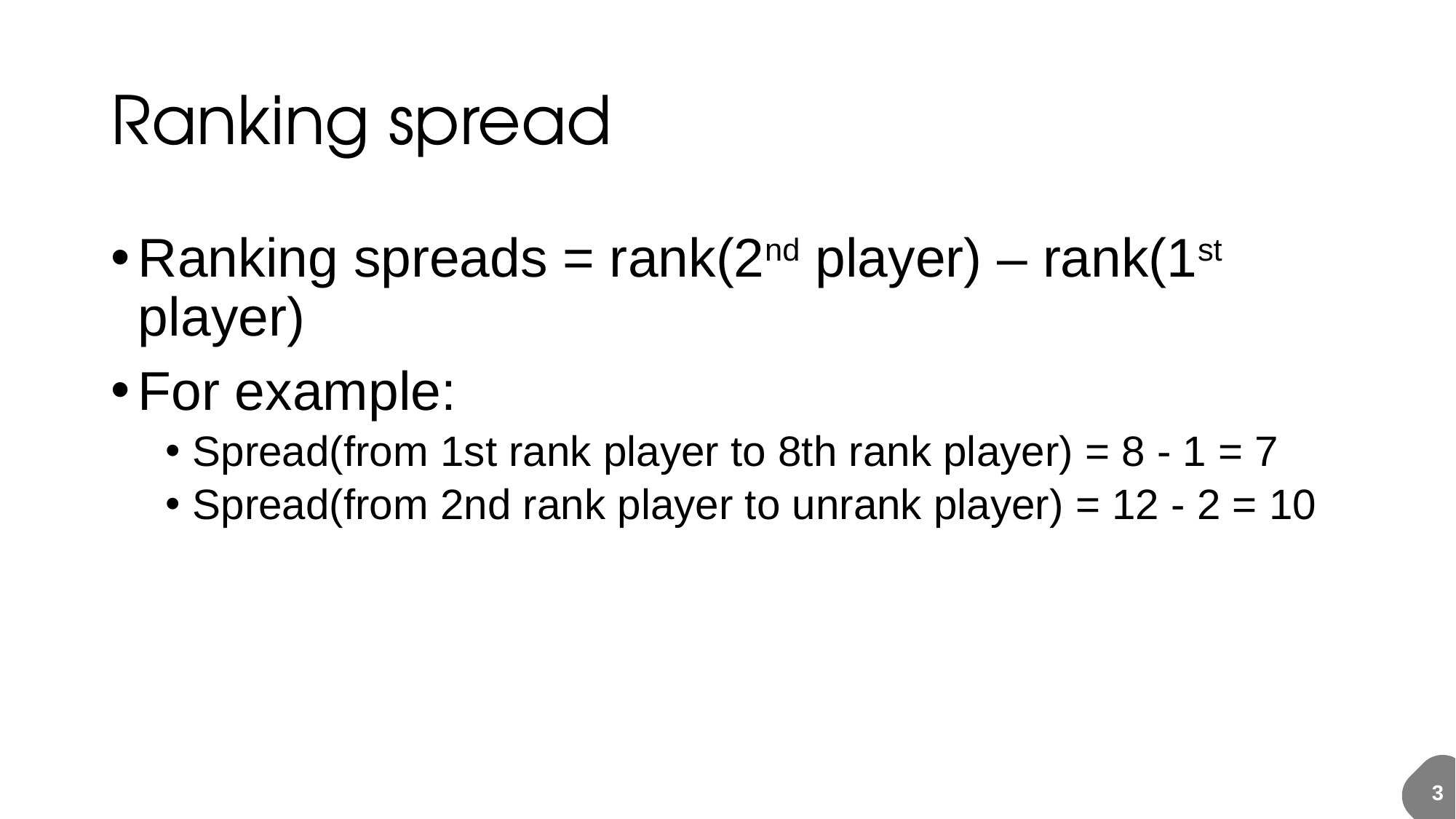

# Ranking spread
Ranking spreads = rank(2nd player) – rank(1st player)
For example:
Spread(from 1st rank player to 8th rank player) = 8 - 1 = 7
Spread(from 2nd rank player to unrank player) = 12 - 2 = 10

3